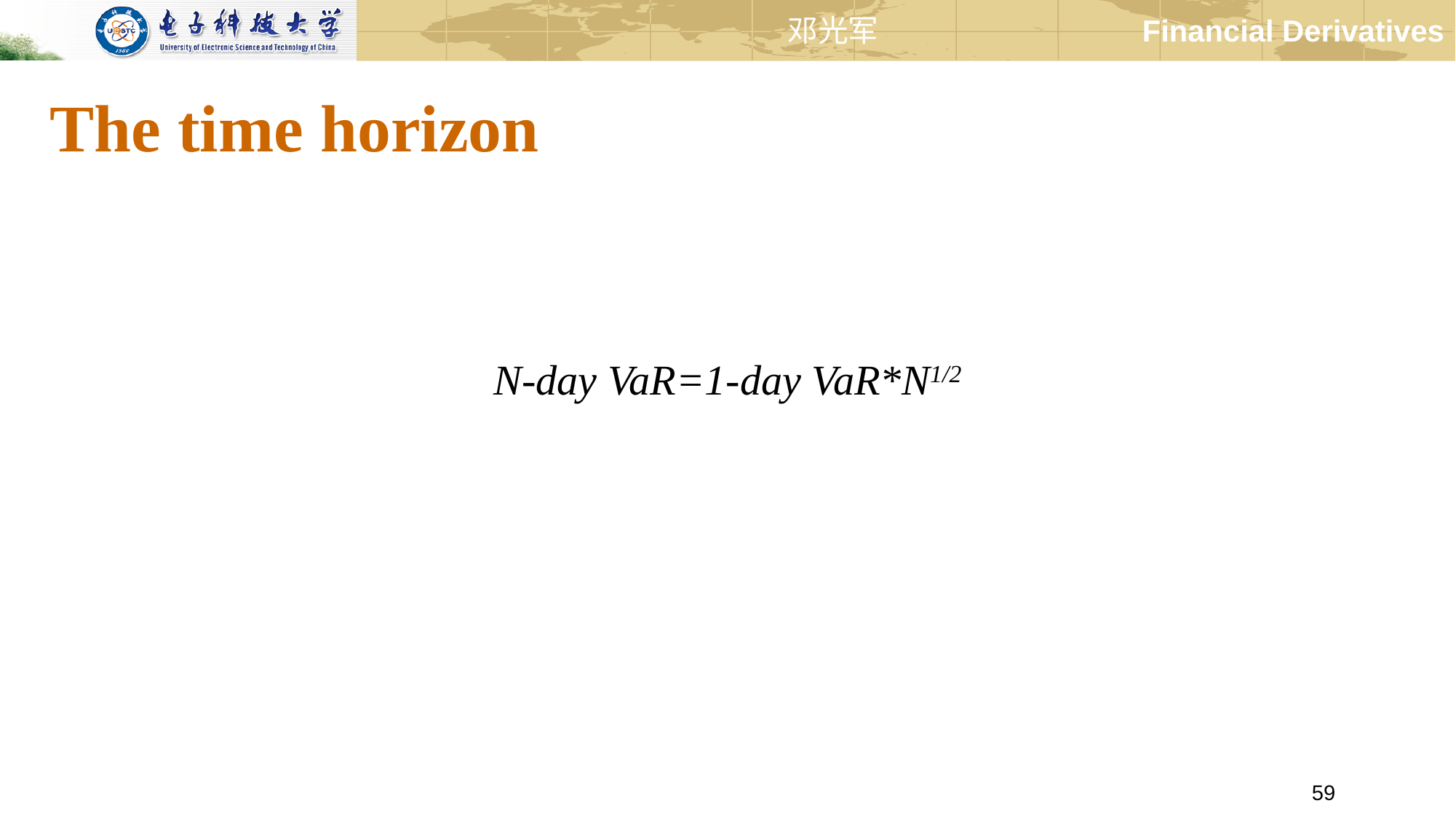

# The time horizon
N-day VaR=1-day VaR*N1/2